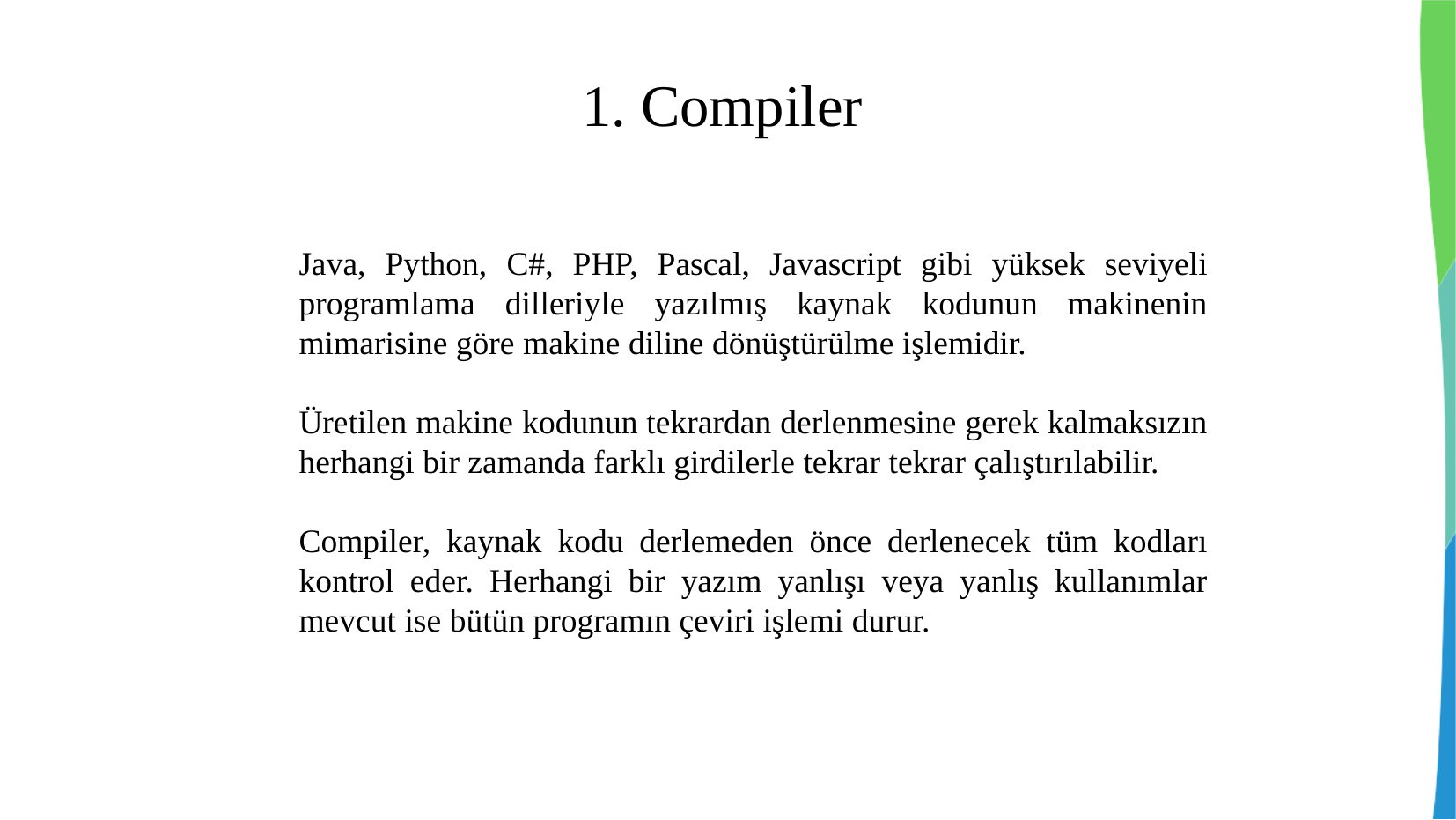

1. Compiler
Java, Python, C#, PHP, Pascal, Javascript gibi yüksek seviyeli programlama dilleriyle yazılmış kaynak kodunun makinenin mimarisine göre makine diline dönüştürülme işlemidir.

Üretilen makine kodunun tekrardan derlenmesine gerek kalmaksızın herhangi bir zamanda farklı girdilerle tekrar tekrar çalıştırılabilir.

Compiler, kaynak kodu derlemeden önce derlenecek tüm kodları kontrol eder. Herhangi bir yazım yanlışı veya yanlış kullanımlar mevcut ise bütün programın çeviri işlemi durur.